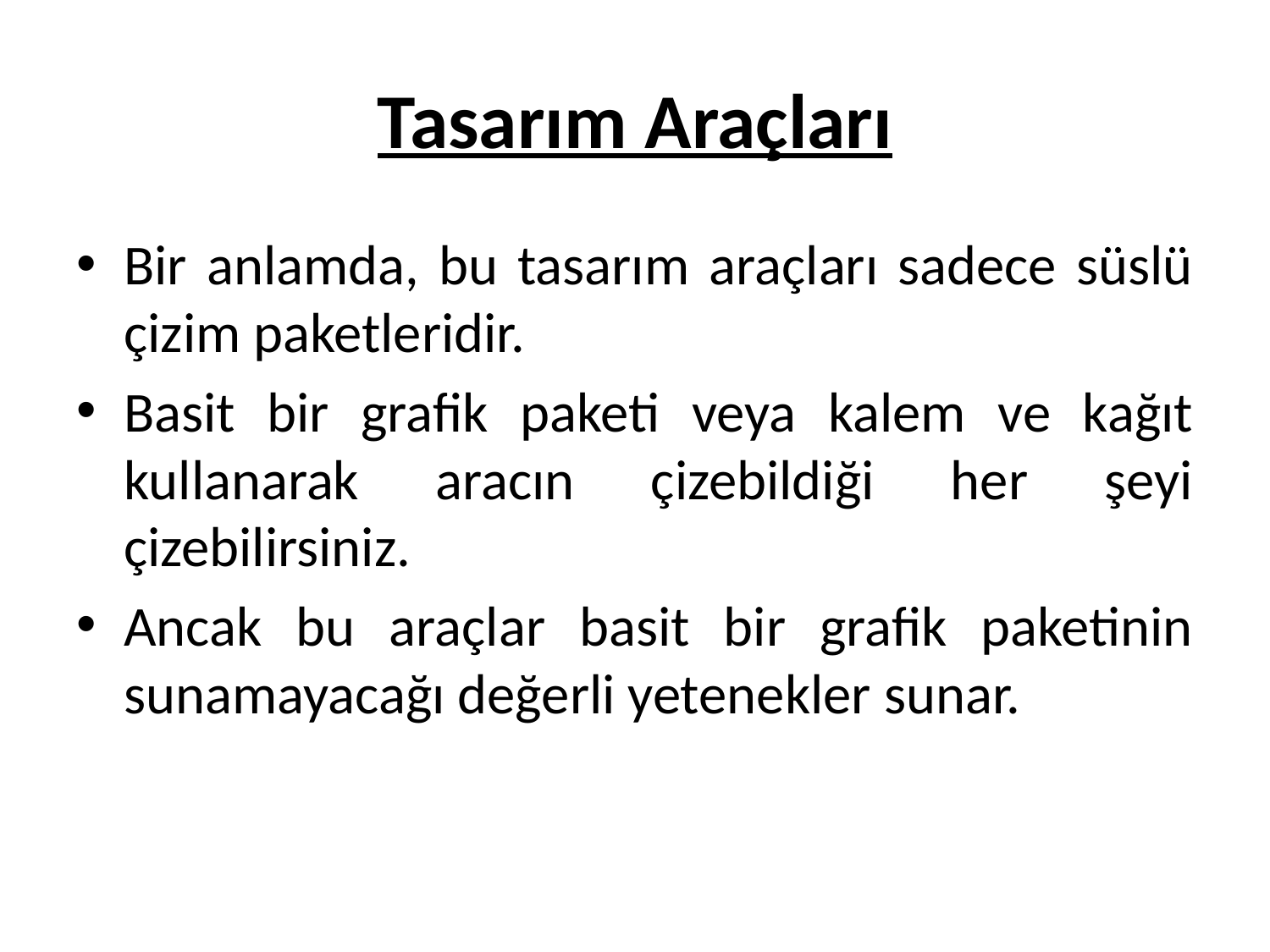

# Tasarım Araçları
Bir anlamda, bu tasarım araçları sadece süslü çizim paketleridir.
Basit bir grafik paketi veya kalem ve kağıt kullanarak aracın çizebildiği her şeyi çizebilirsiniz.
Ancak bu araçlar basit bir grafik paketinin sunamayacağı değerli yetenekler sunar.